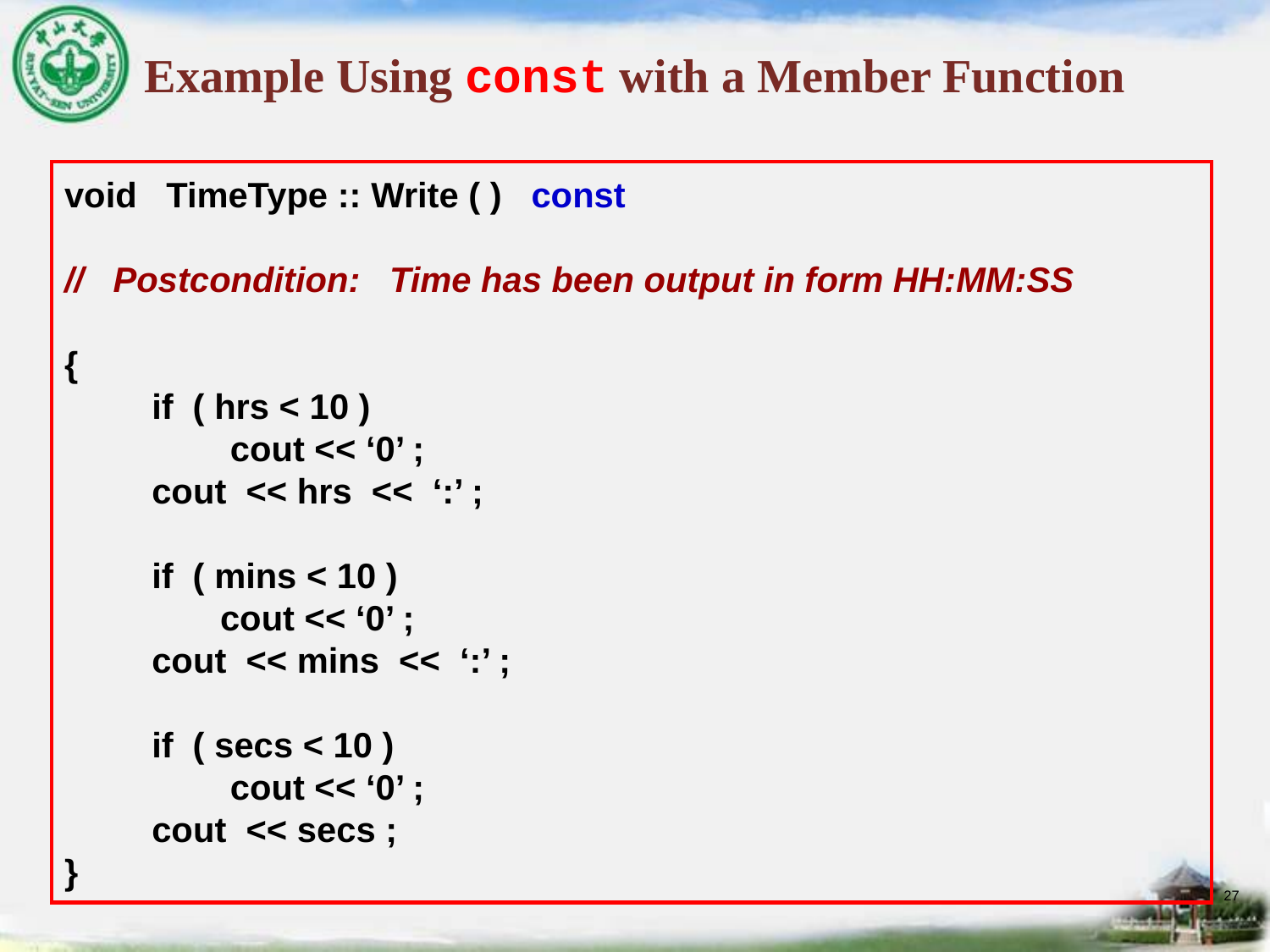

# Example Using const with a Member Function
void   TimeType :: Write ( )   const

//   Postcondition:   Time has been output in form HH:MM:SS

{
         if  ( hrs < 10 )
	    cout << ‘0’ ;
         cout  << hrs  <<  ‘:’ ;

         if  ( mins < 10 )
                cout << ‘0’ ;
         cout  << mins  <<  ‘:’ ;

         if  ( secs < 10 )
	    cout << ‘0’ ;
         cout  << secs ;
}
27